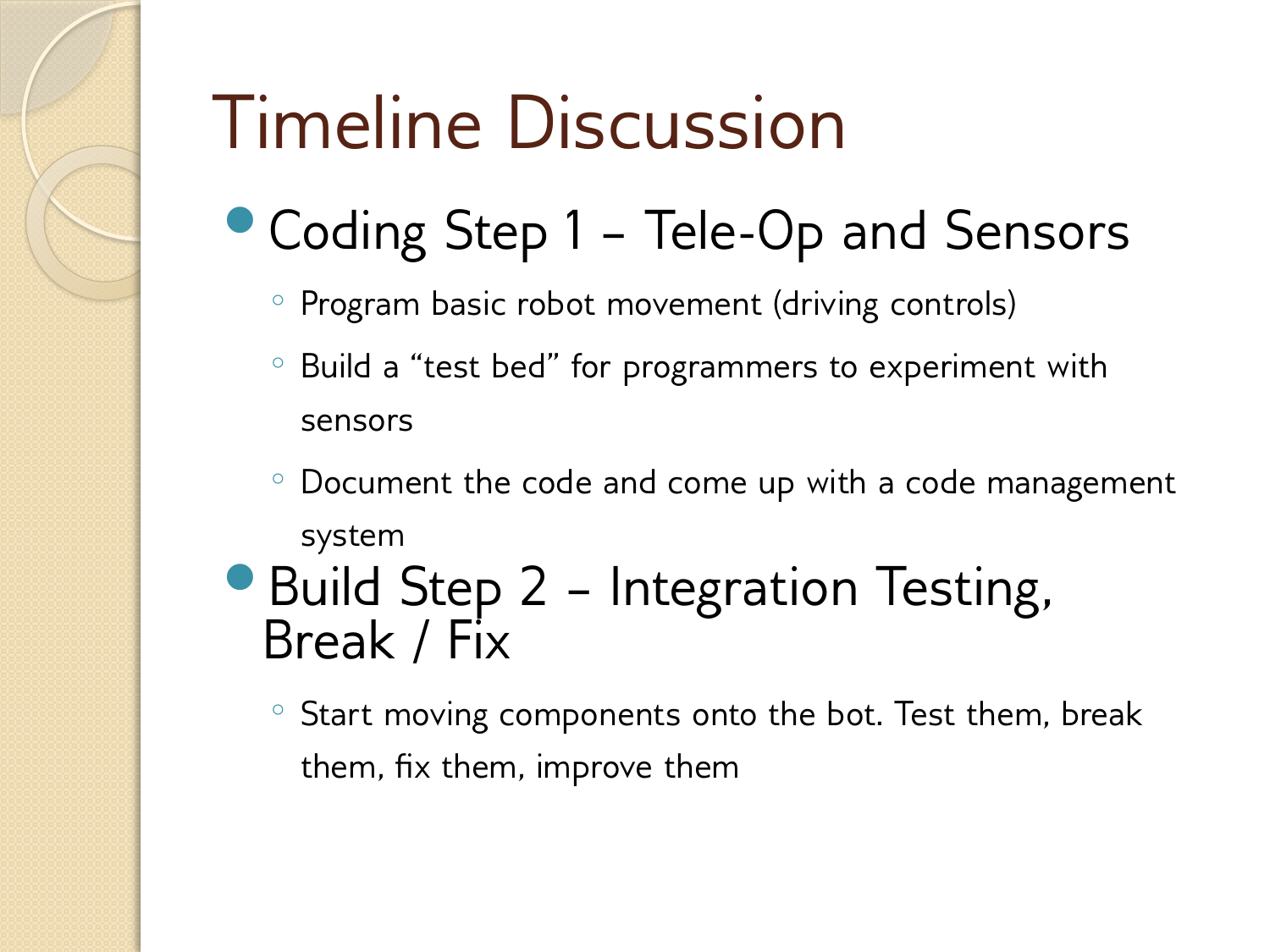

# Timeline Discussion
Coding Step 1 – Tele-Op and Sensors
Program basic robot movement (driving controls)
Build a “test bed” for programmers to experiment with sensors
Document the code and come up with a code management system
Build Step 2 – Integration Testing, Break / Fix
Start moving components onto the bot. Test them, break them, fix them, improve them